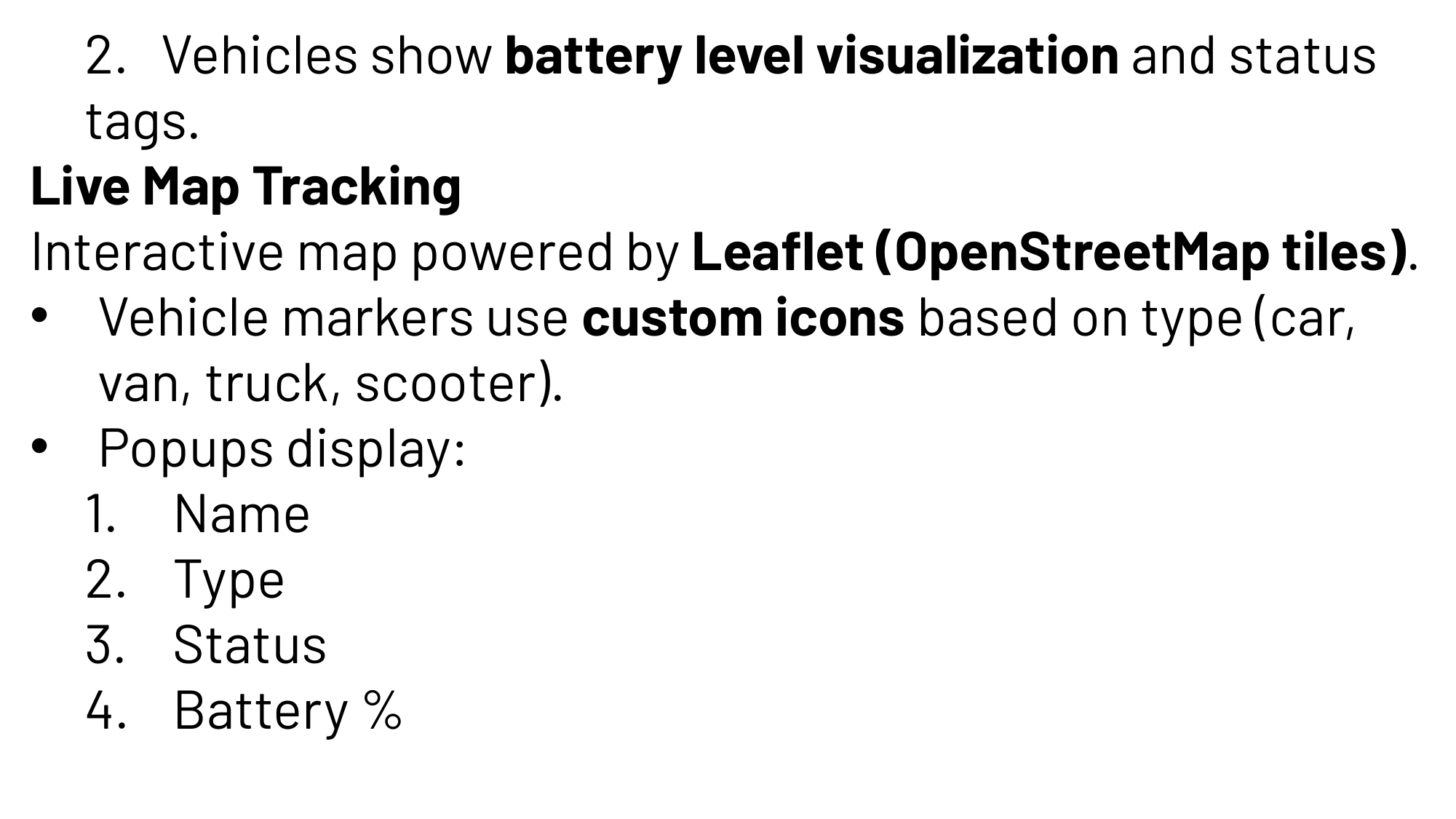

2.   Vehicles show battery level visualization and status tags.
Live Map Tracking
Interactive map powered by Leaflet (OpenStreetMap tiles).
Vehicle markers use custom icons based on type (car, van, truck, scooter).
Popups display:
Name
Type
Status
Battery %